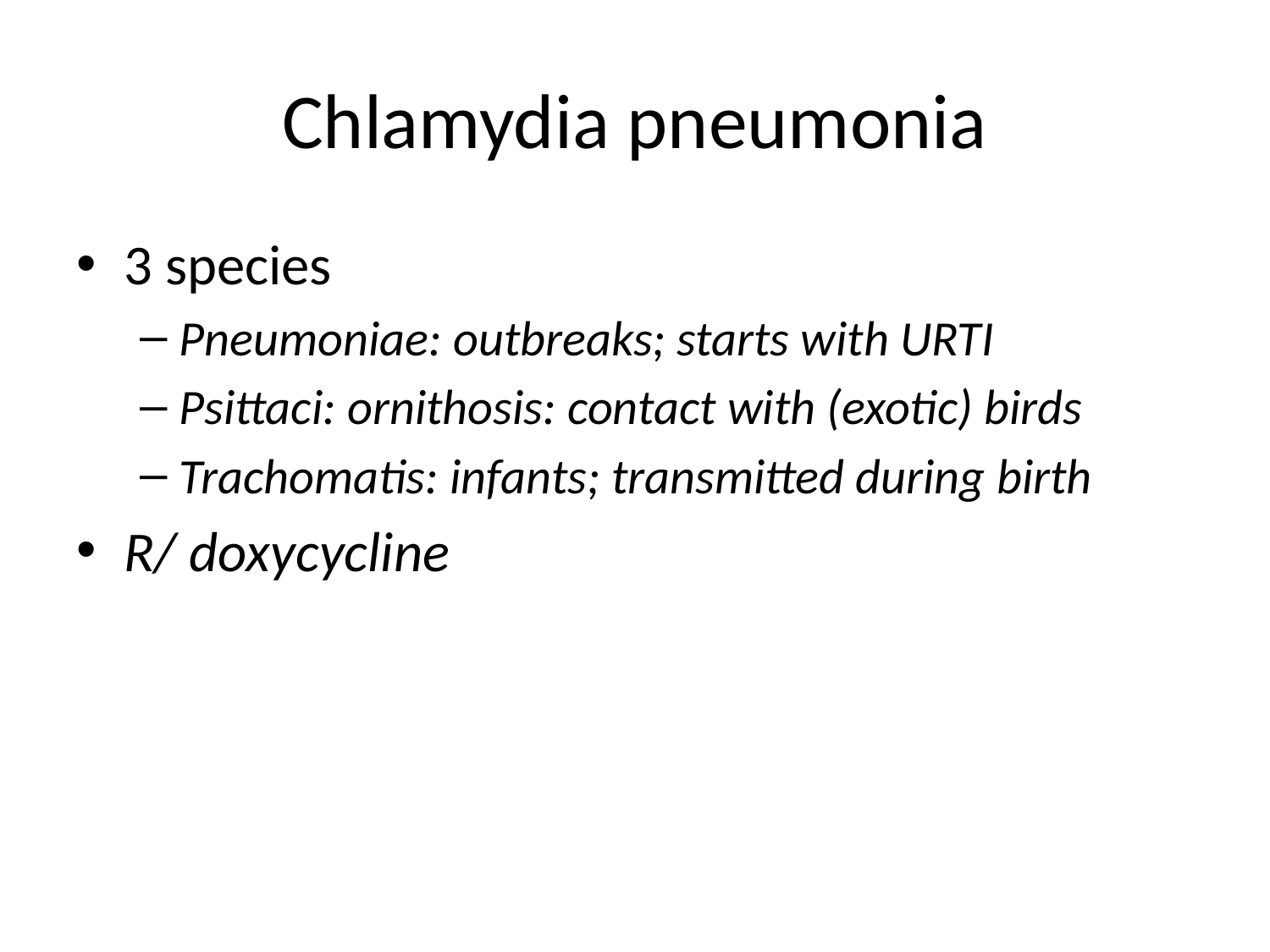

# Chlamydia pneumonia
3 species
Pneumoniae: outbreaks; starts with URTI
Psittaci: ornithosis: contact with (exotic) birds
Trachomatis: infants; transmitted during birth
R/ doxycycline